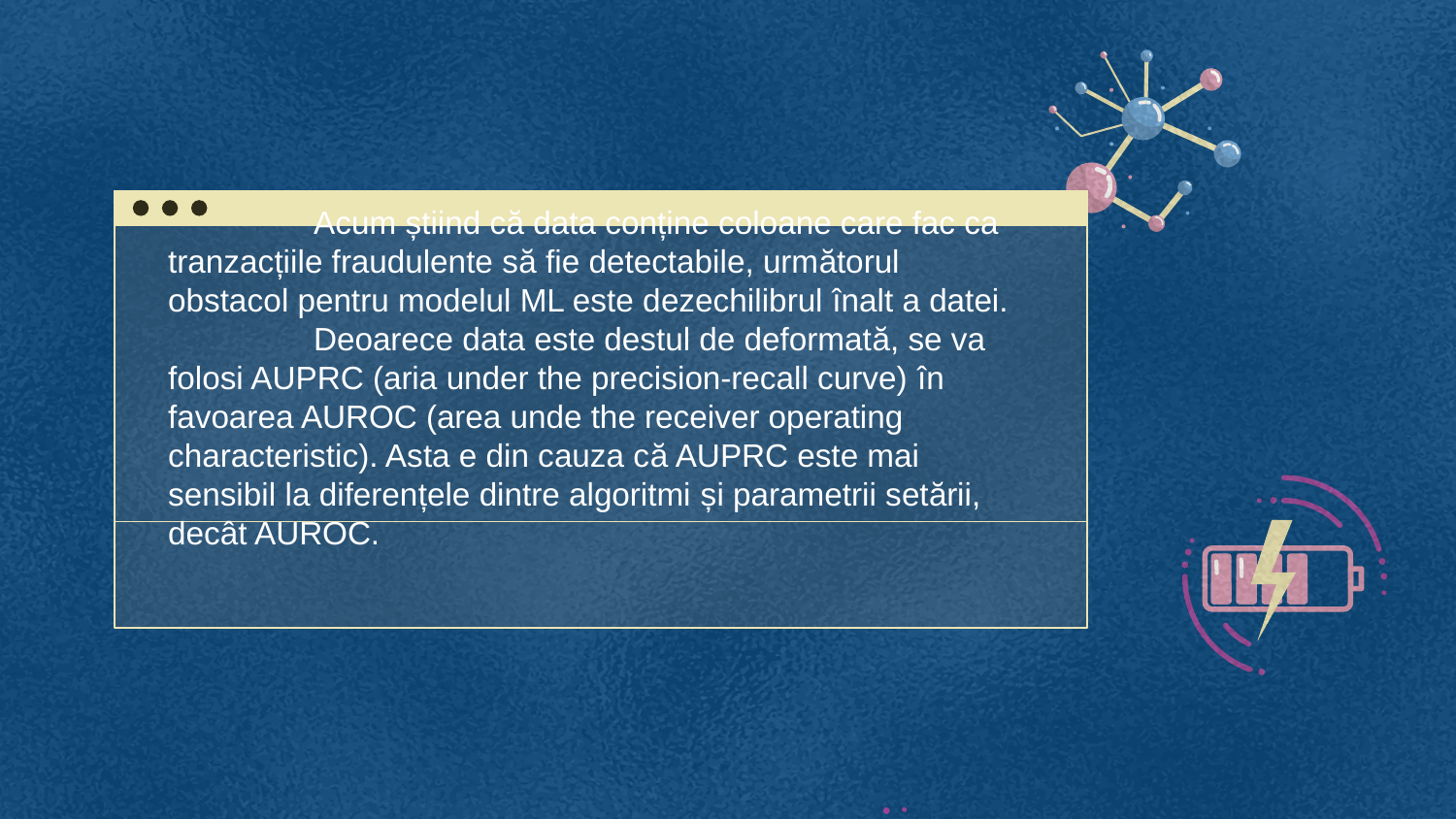

Acum știind că data conține coloane care fac ca tranzacțiile fraudulente să fie detectabile, următorul obstacol pentru modelul ML este dezechilibrul înalt a datei.
	Deoarece data este destul de deformată, se va folosi AUPRC (aria under the precision-recall curve) în favoarea AUROC (area unde the receiver operating characteristic). Asta e din cauza că AUPRC este mai sensibil la diferențele dintre algoritmi și parametrii setării, decât AUROC.